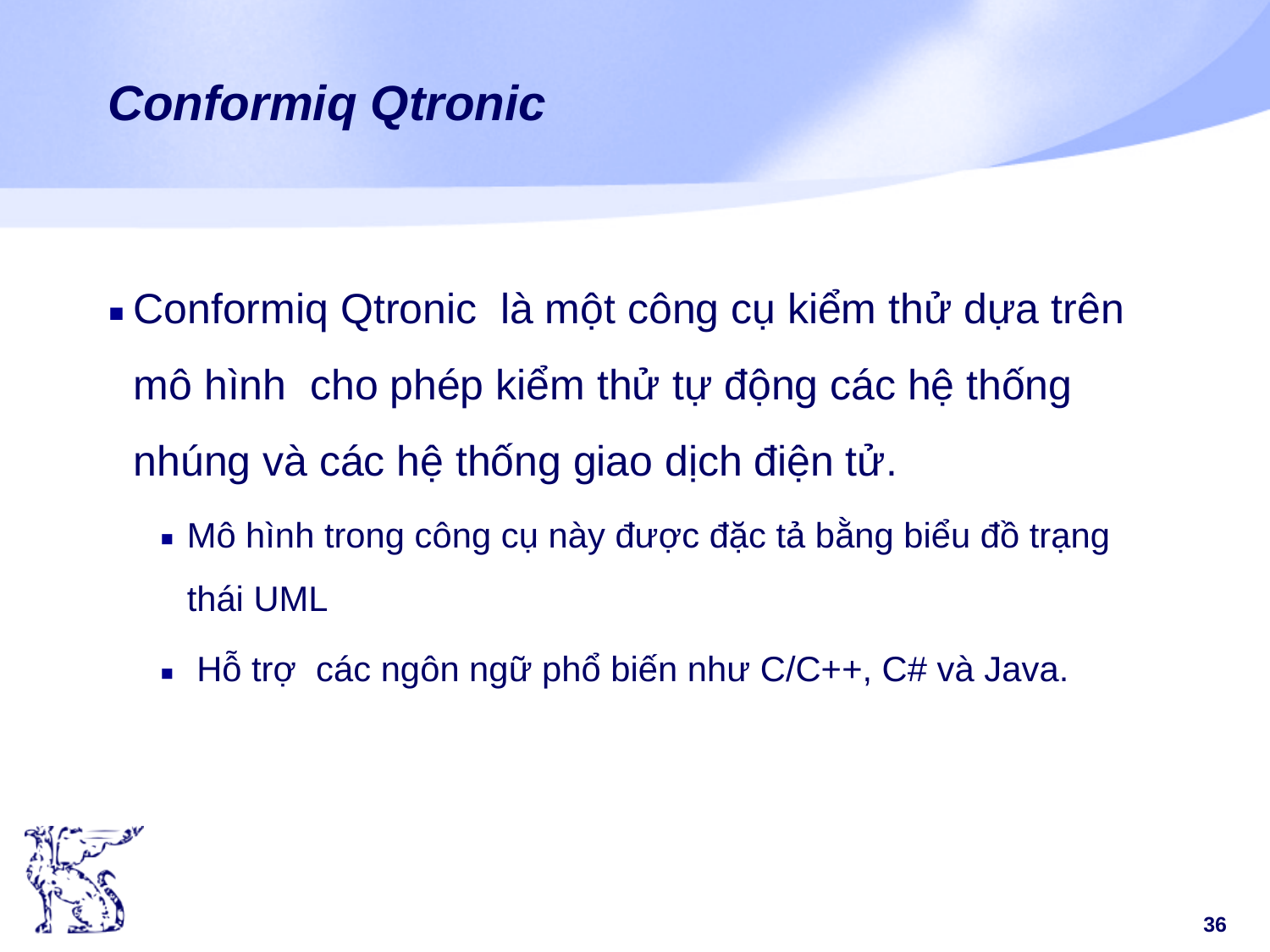

# Conformiq Qtronic
Conformiq Qtronic  là một công cụ kiểm thử dựa trên mô hình  cho phép kiểm thử tự động các hệ thống nhúng và các hệ thống giao dịch điện tử.
Mô hình trong công cụ này được đặc tả bằng biểu đồ trạng thái UML
 Hỗ trợ  các ngôn ngữ phổ biến như C/C++, C# và Java.
36